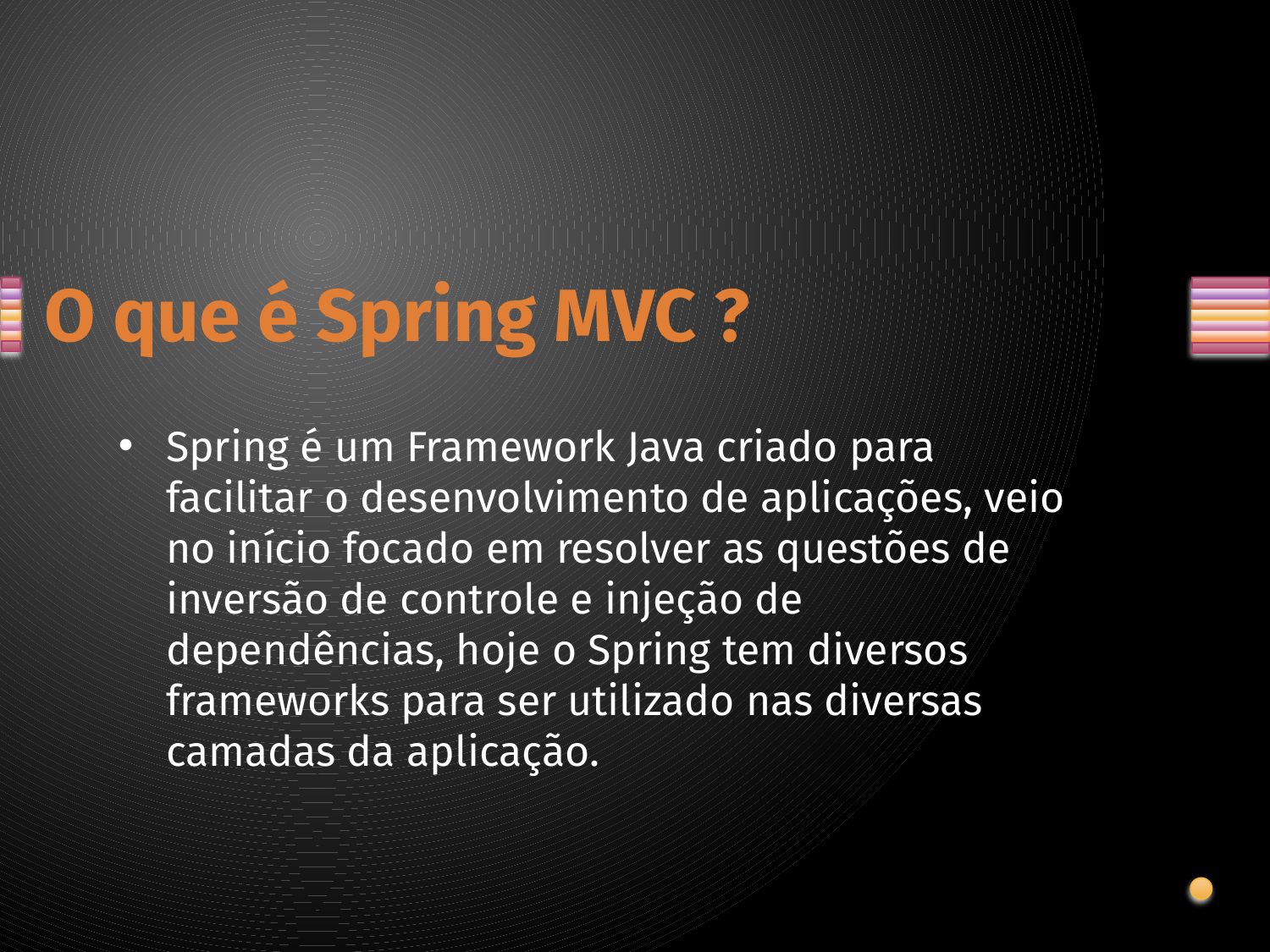

# O que é Spring MVC ?
Spring é um Framework Java criado para facilitar o desenvolvimento de aplicações, veio no início focado em resolver as questões de inversão de controle e injeção de dependências, hoje o Spring tem diversos frameworks para ser utilizado nas diversas camadas da aplicação.